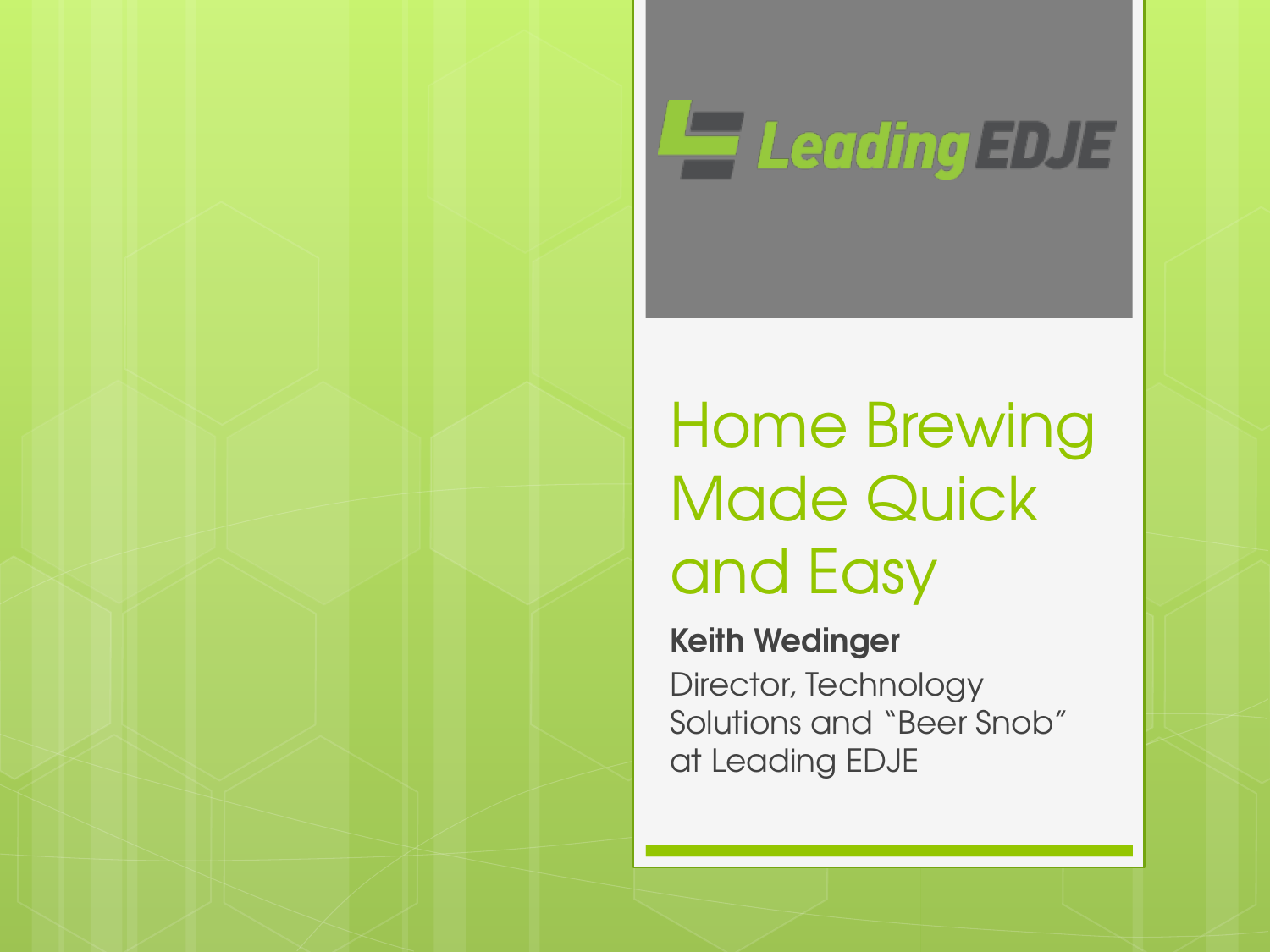

# Home Brewing Made Quick and Easy
Keith Wedinger
Director, Technology Solutions and “Beer Snob” at Leading EDJE